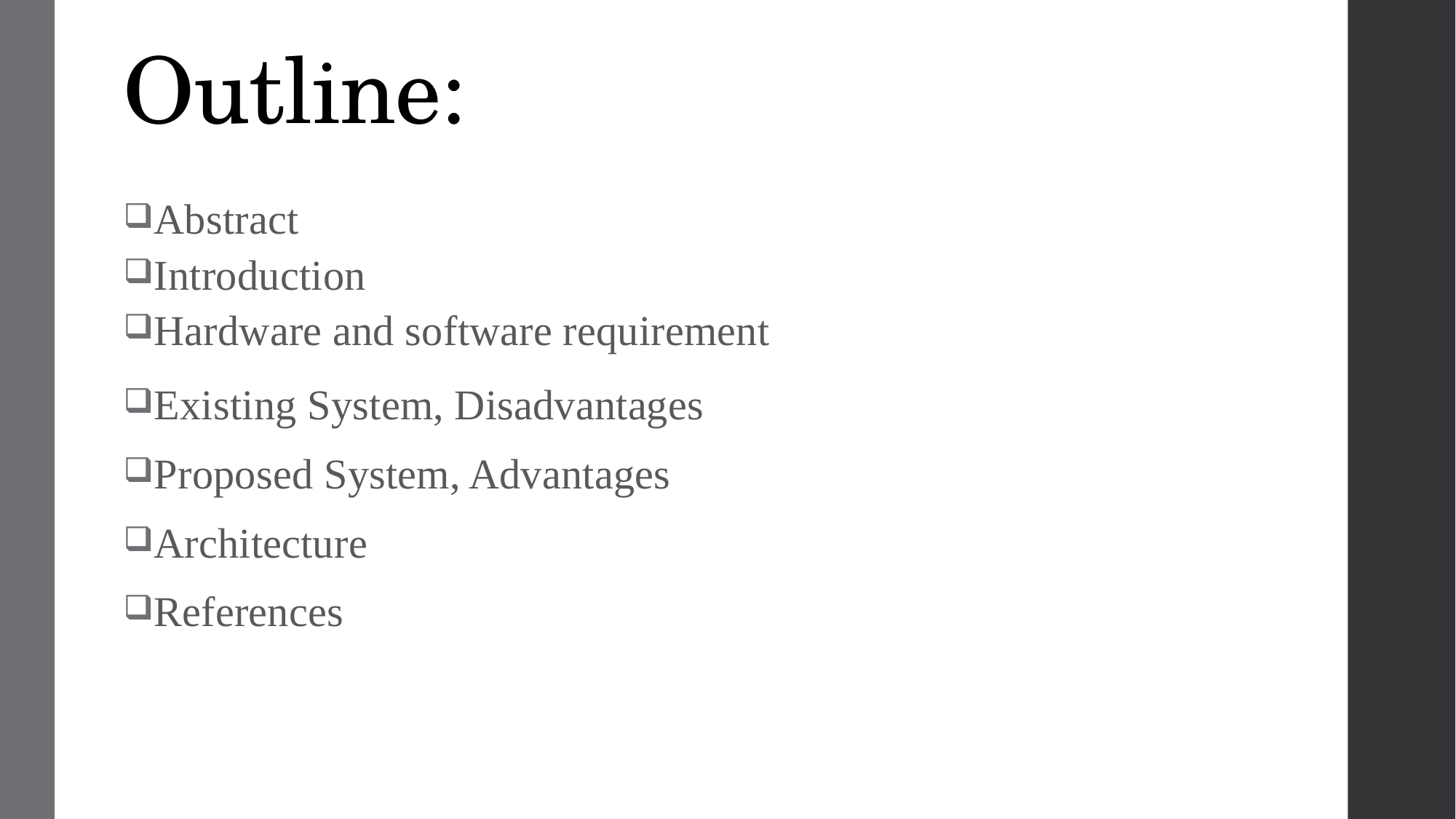

# Outline:
Abstract
Introduction
Hardware and software requirement
Existing System, Disadvantages
Proposed System, Advantages
Architecture
References